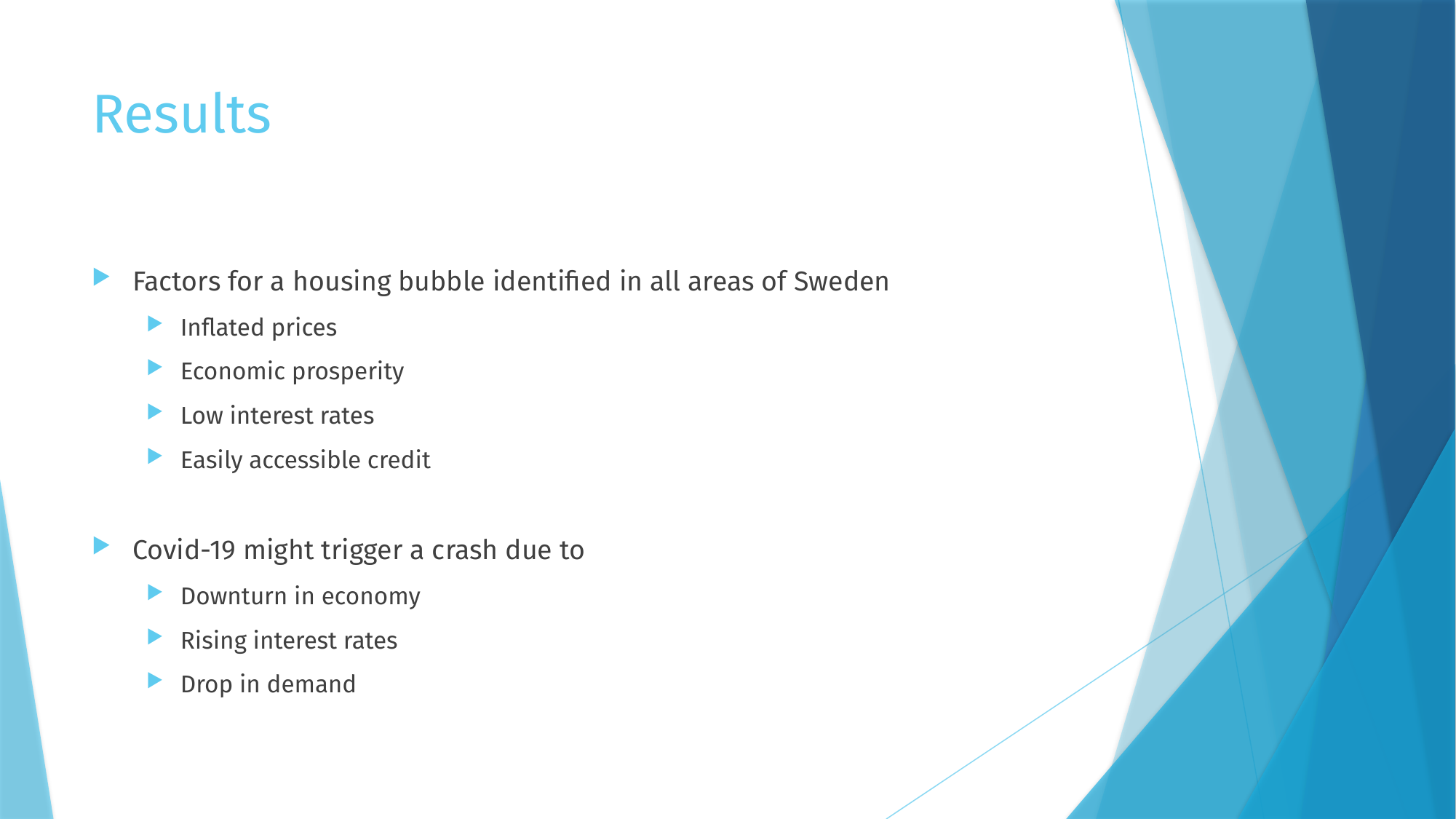

# Results
Factors for a housing bubble identified in all areas of Sweden
Inflated prices
Economic prosperity
Low interest rates
Easily accessible credit

Covid-19 might trigger a crash due to
Downturn in economy
Rising interest rates
Drop in demand